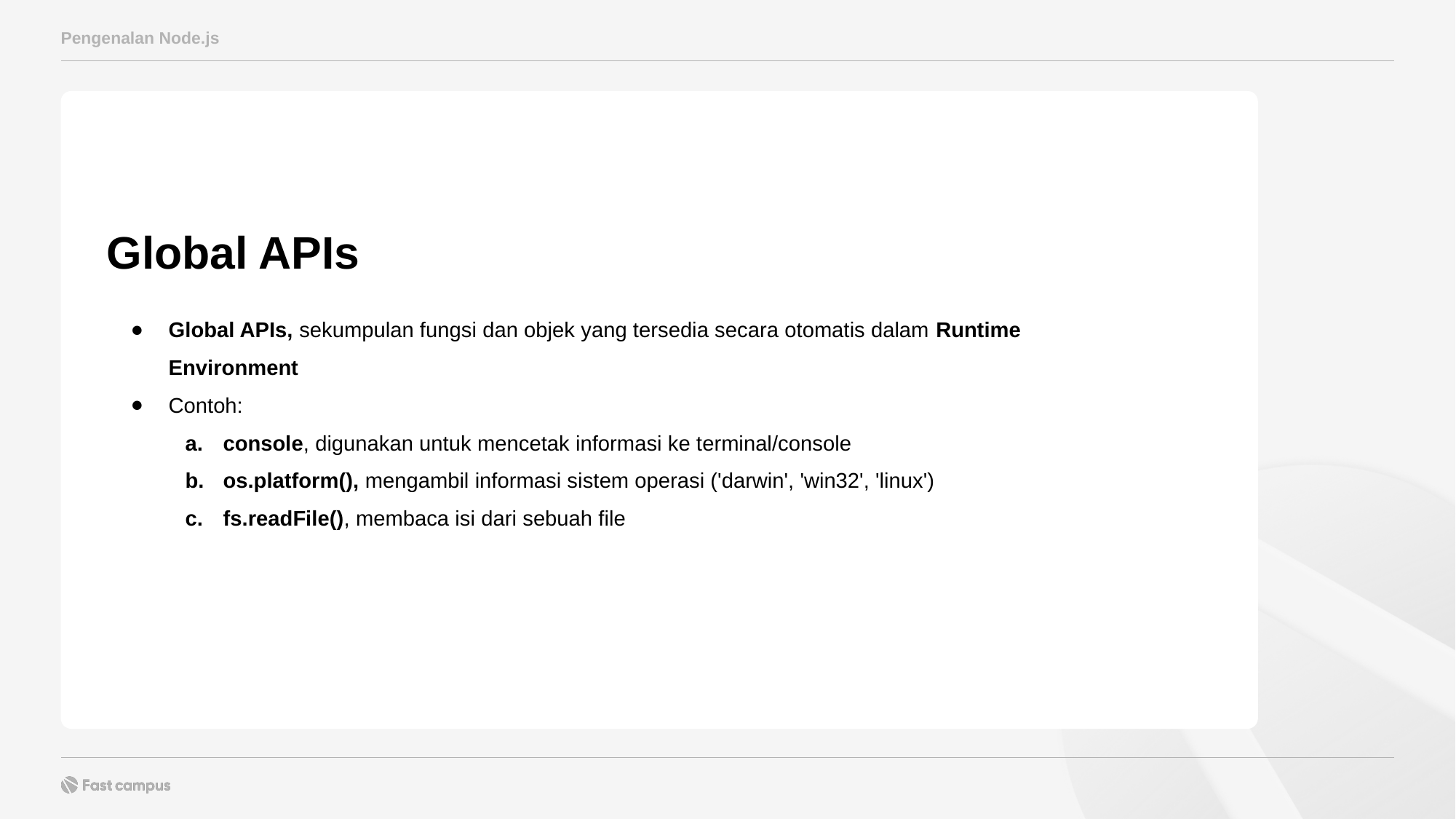

Pengenalan Node.js

Global APIs
Global APIs, sekumpulan fungsi dan objek yang tersedia secara otomatis dalam Runtime Environment
Contoh:
console, digunakan untuk mencetak informasi ke terminal/console
os.platform(), mengambil informasi sistem operasi ('darwin', 'win32', 'linux')
fs.readFile(), membaca isi dari sebuah file